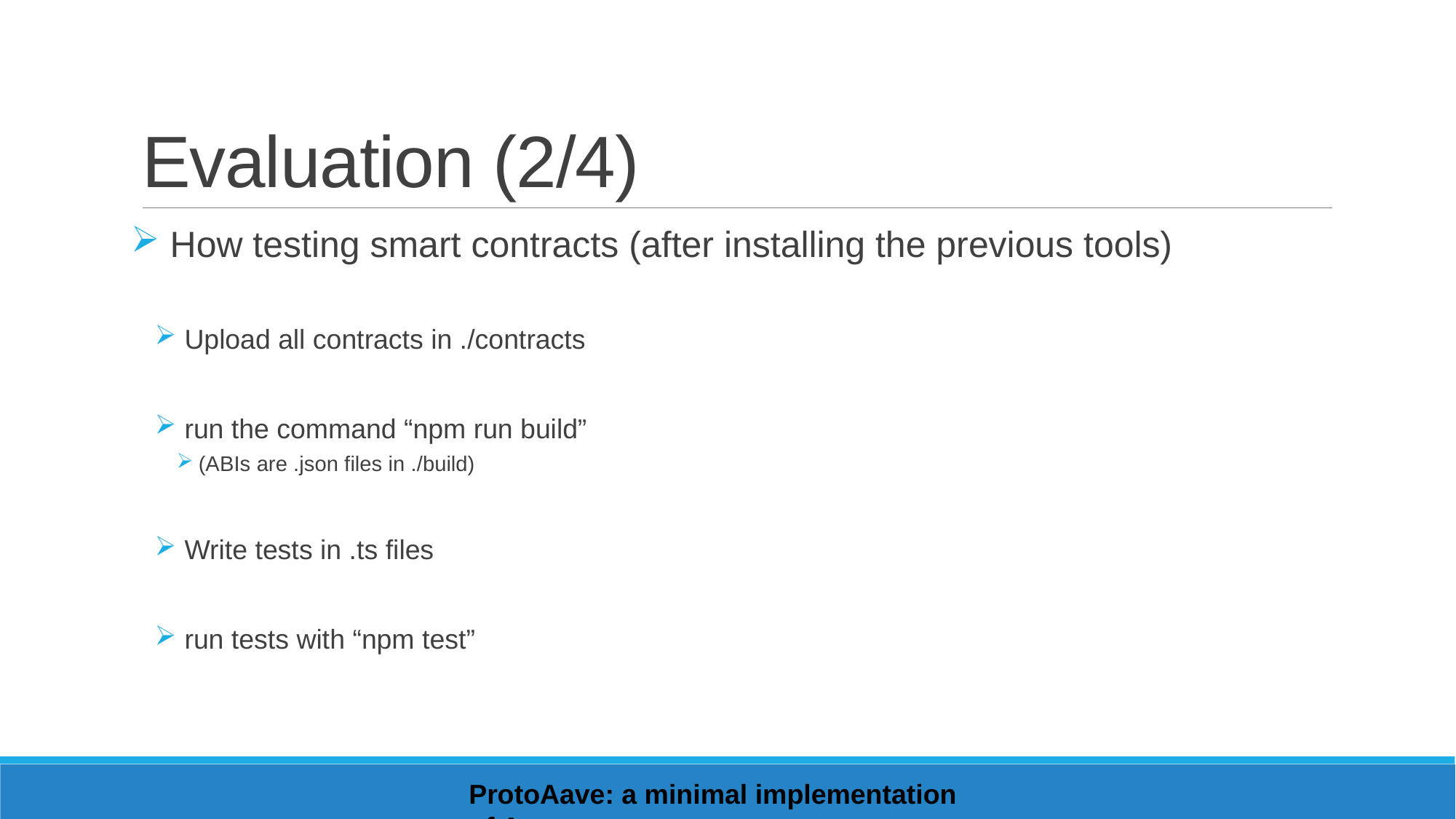

# Evaluation (2/4)
 How testing smart contracts (after installing the previous tools)

 Upload all contracts in ./contracts

 run the command “npm run build”
(ABIs are .json files in ./build)

 Write tests in .ts files

 run tests with “npm test”

ProtoAave: a minimal implementation of Aave